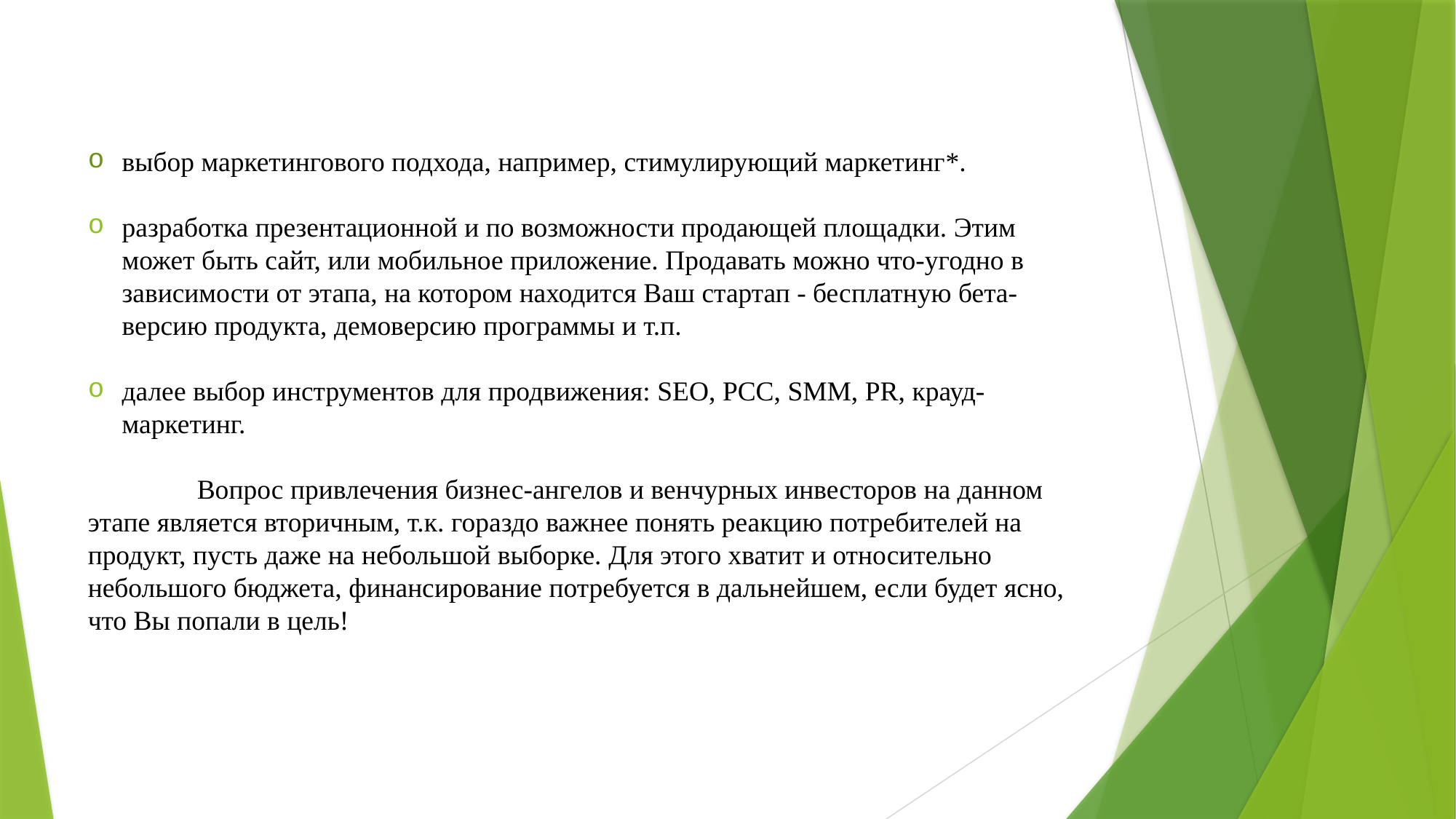

выбор маркетингового подхода, например, стимулирующий маркетинг*.

разработка презентационной и по возможности продающей площадки. Этим может быть сайт, или мобильное приложение. Продавать можно что-угодно в зависимости от этапа, на котором находится Ваш стартап - бесплатную бета-версию продукта, демоверсию программы и т.п.

далее выбор инструментов для продвижения: SEO, PCC, SMM, PR, крауд-маркетинг.

	Вопрос привлечения бизнес-ангелов и венчурных инвесторов на данном этапе является вторичным, т.к. гораздо важнее понять реакцию потребителей на продукт, пусть даже на небольшой выборке. Для этого хватит и относительно небольшого бюджета, финансирование потребуется в дальнейшем, если будет ясно, что Вы попали в цель!